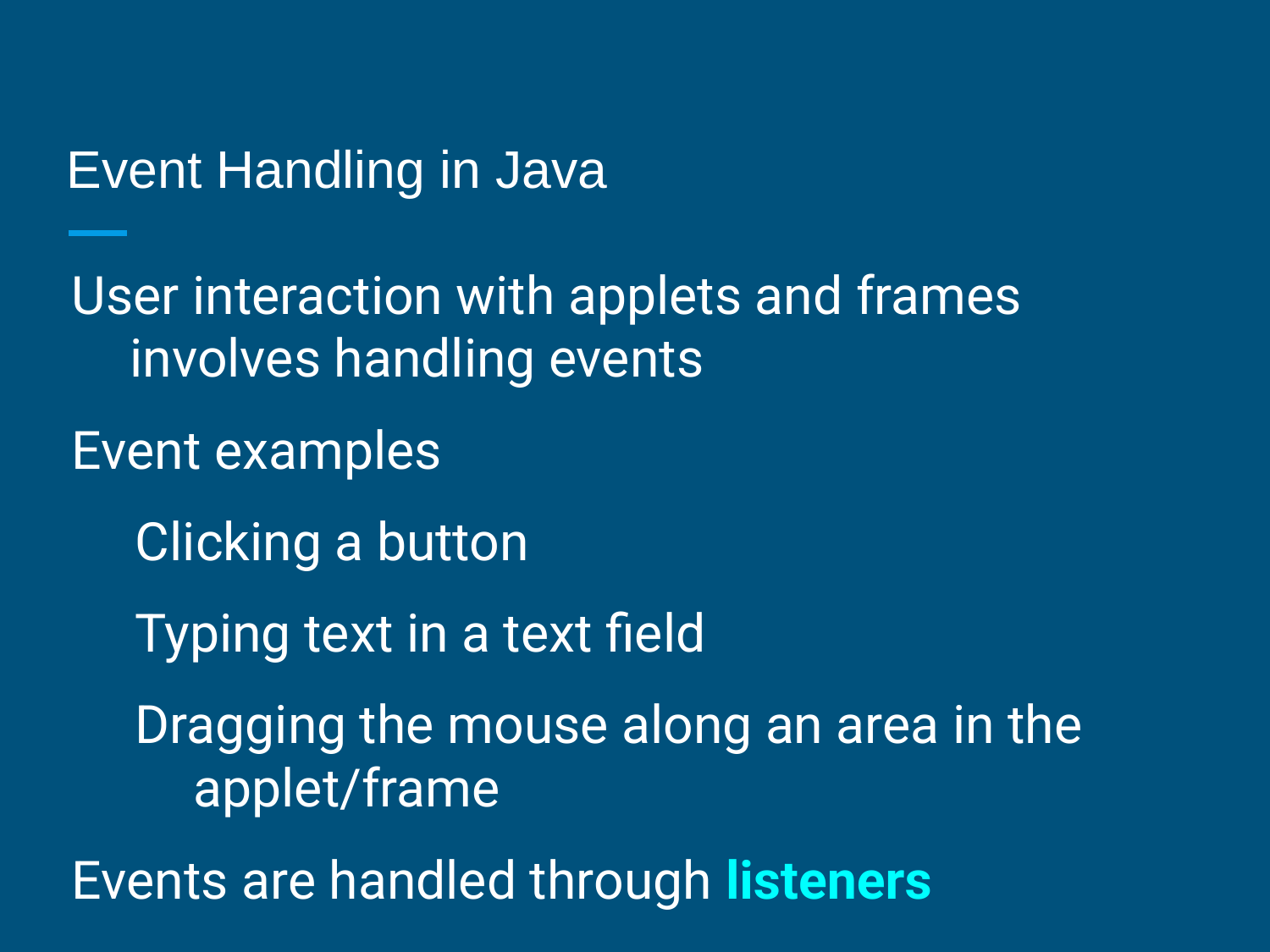

# Event Handling in Java
User interaction with applets and frames involves handling events
Event examples
Clicking a button
Typing text in a text field
Dragging the mouse along an area in the applet/frame
Events are handled through listeners